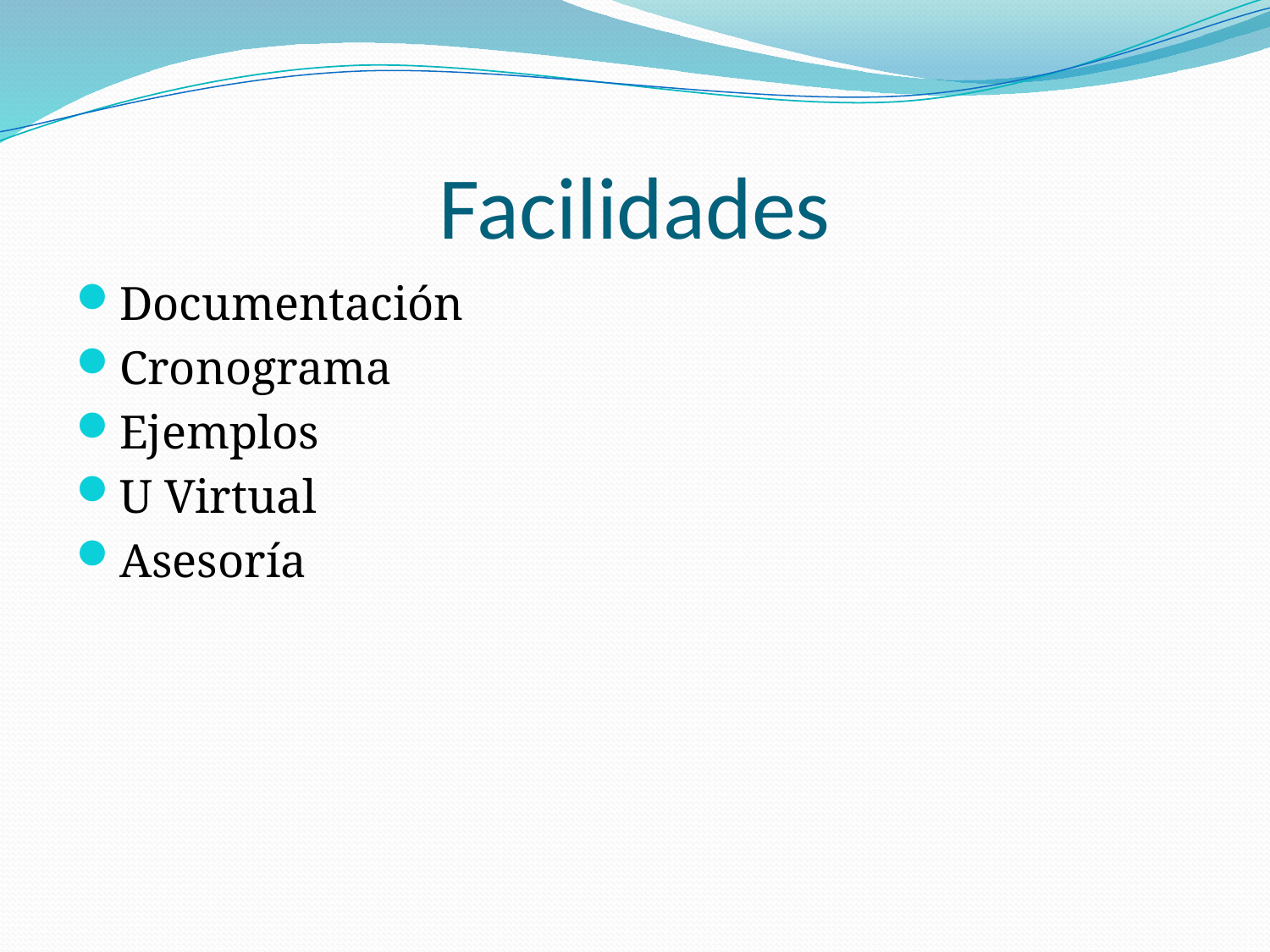

# Facilidades
Documentación
Cronograma
Ejemplos
U Virtual
Asesoría